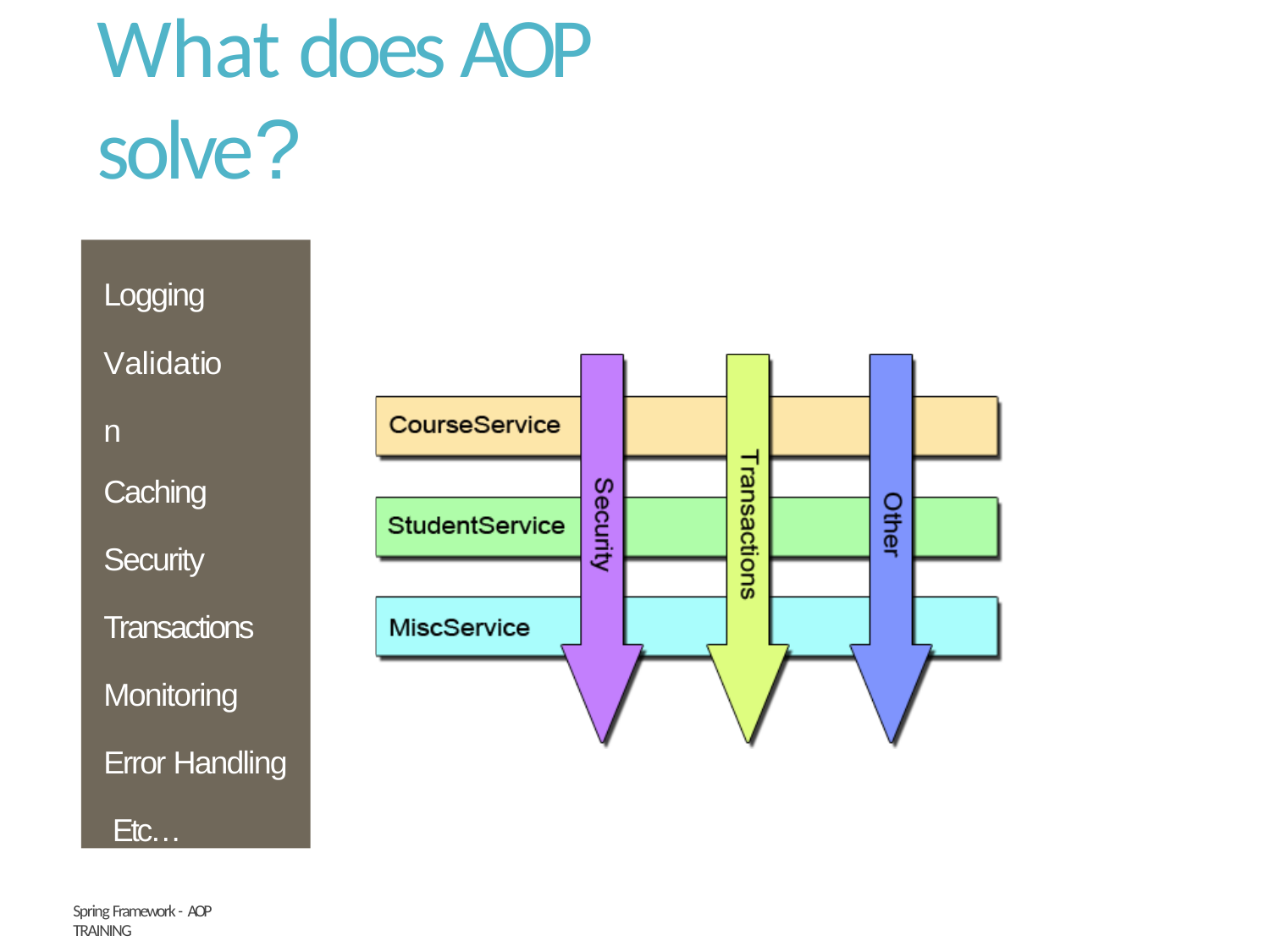

# What does AOP solve?
Logging  Validation
Caching
Security  Transactions  Monitoring  Error Handling  Etc…

Spring Framework - AOP
Training